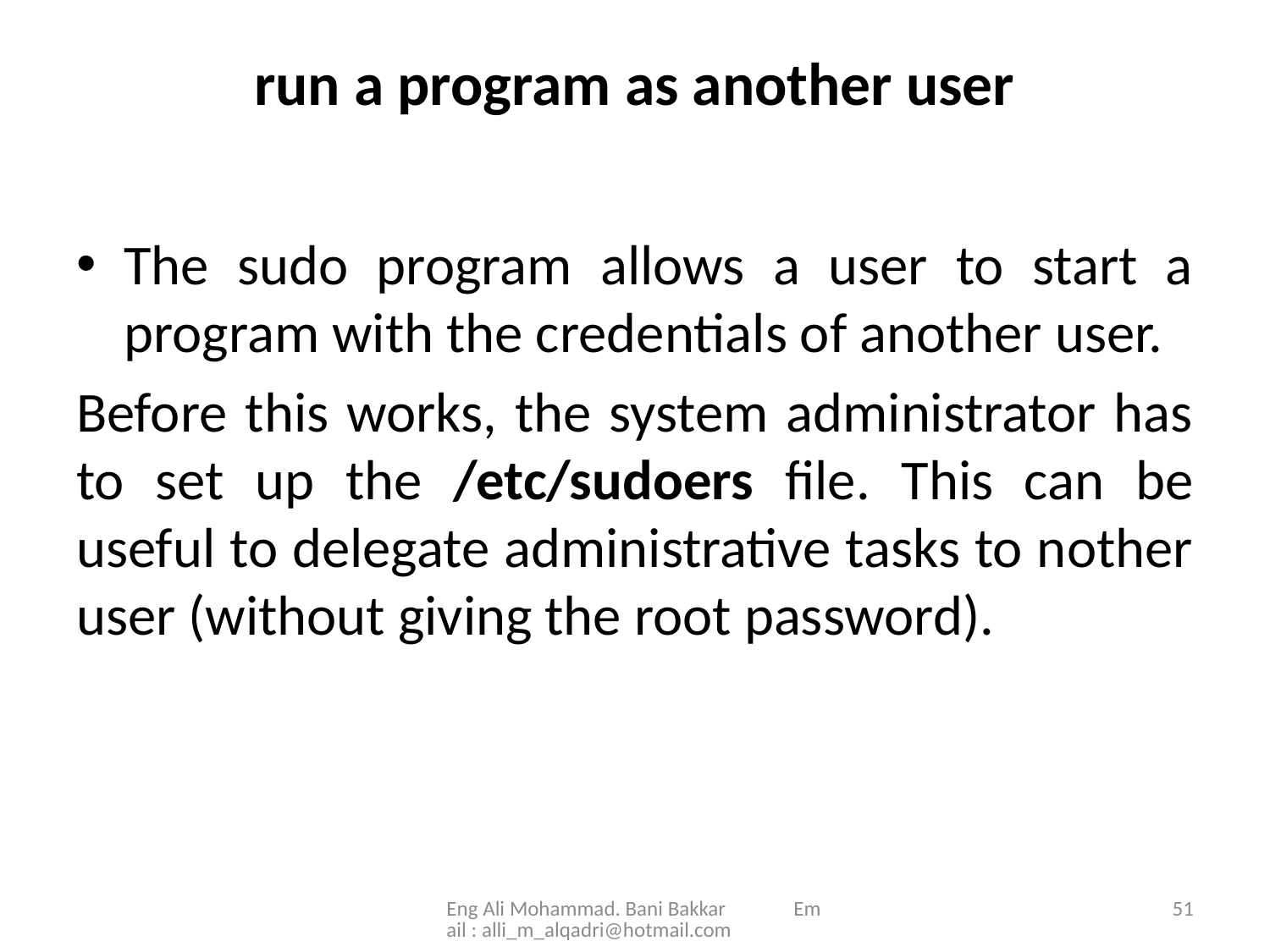

# run a program as another user
The sudo program allows a user to start a program with the credentials of another user.
Before this works, the system administrator has to set up the /etc/sudoers file. This can be useful to delegate administrative tasks to nother user (without giving the root password).
Eng Ali Mohammad. Bani Bakkar              Email : alli_m_alqadri@hotmail.com
51